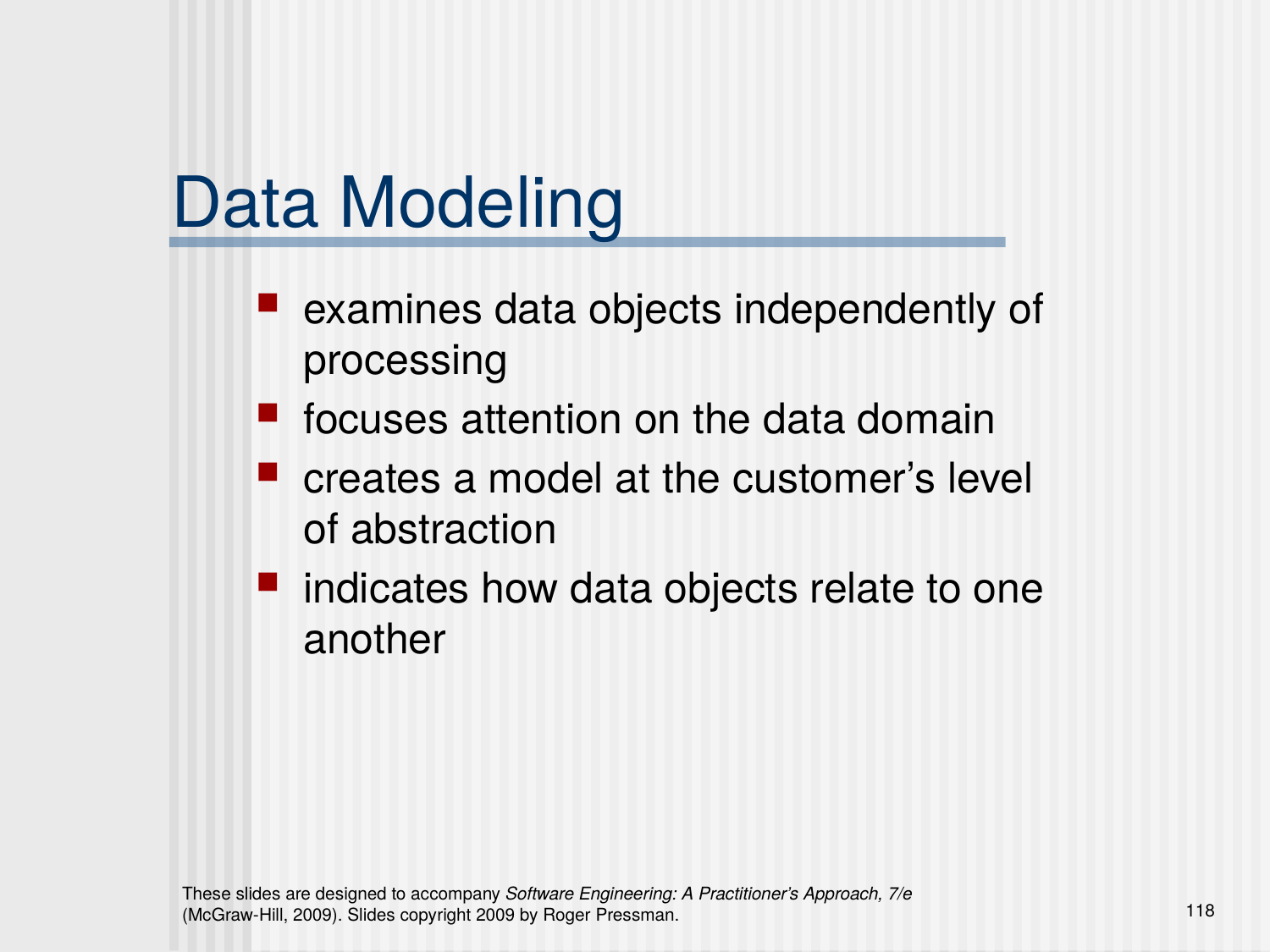

# Data Modeling
examines data objects independently of processing
focuses attention on the data domain
creates a model at the customer’s level of abstraction
indicates how data objects relate to one another
These slides are designed to accompany Software Engineering: A Practitioner’s Approach, 7/e (McGraw-Hill, 2009). Slides copyright 2009 by Roger Pressman.
118